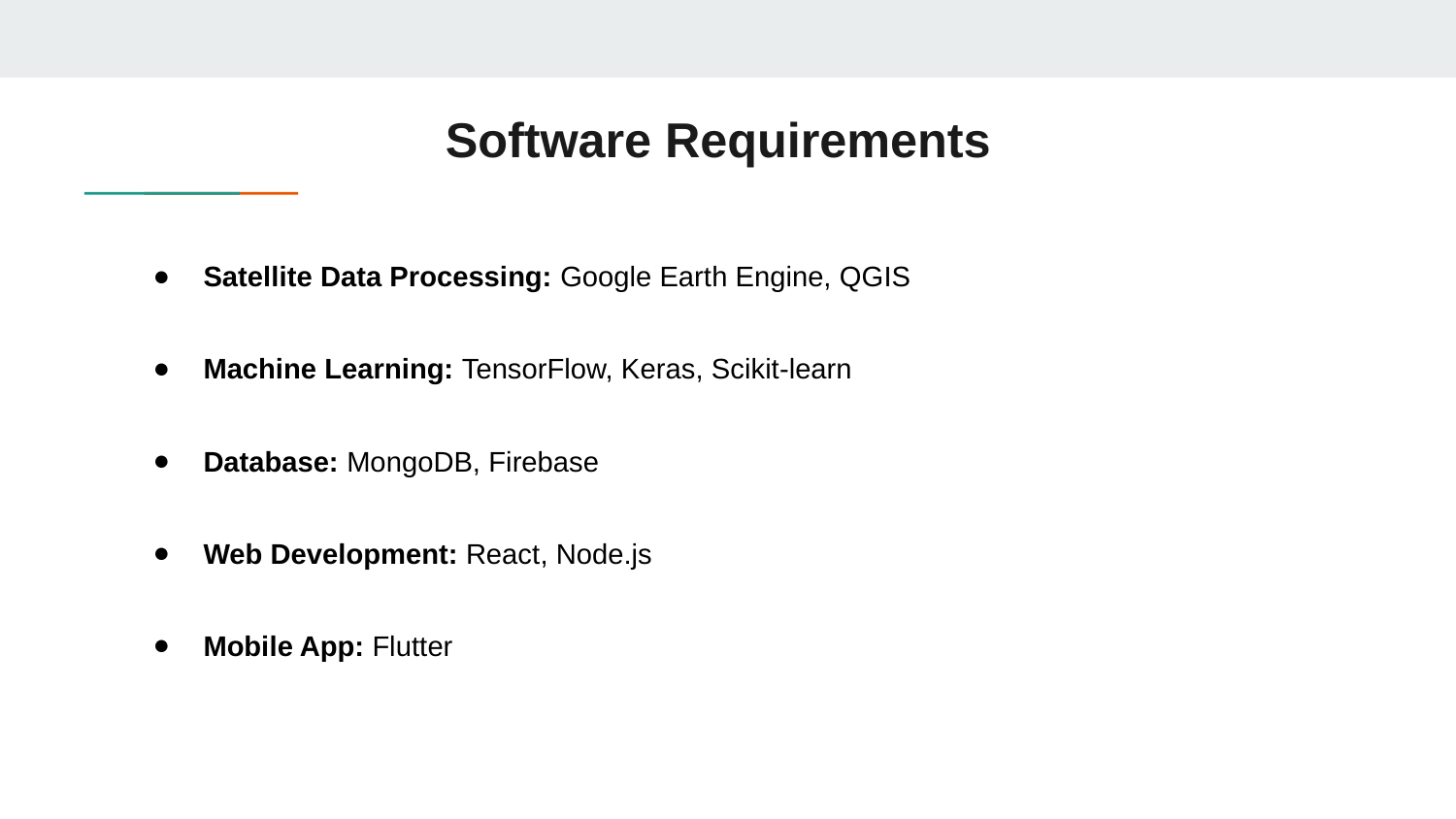

# Software Requirements

Satellite Data Processing: Google Earth Engine, QGIS
Machine Learning: TensorFlow, Keras, Scikit-learn
Database: MongoDB, Firebase
Web Development: React, Node.js
Mobile App: Flutter